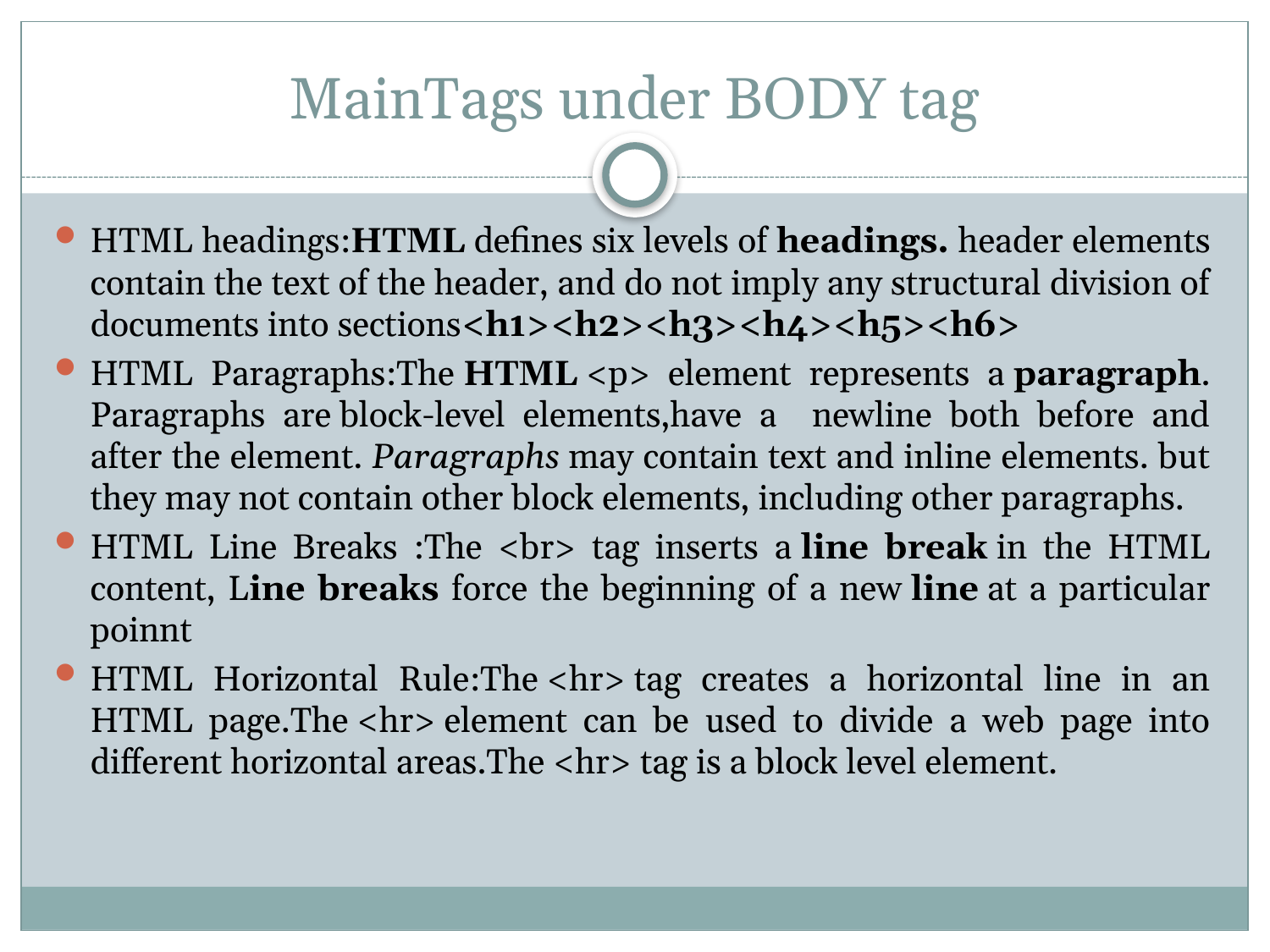

# MainTags under BODY tag
HTML headings:HTML defines six levels of headings. header elements contain the text of the header, and do not imply any structural division of documents into sections<h1><h2><h3><h4><h5><h6>
HTML Paragraphs:The HTML <p> element represents a paragraph. Paragraphs are block-level elements,have a  newline both before and after the element. Paragraphs may contain text and inline elements. but they may not contain other block elements, including other paragraphs.
HTML Line Breaks :The <br> tag inserts a line break in the HTML content, Line breaks force the beginning of a new line at a particular poinnt
HTML Horizontal Rule:The <hr> tag creates a horizontal line in an HTML page.The <hr> element can be used to divide a web page into different horizontal areas.The <hr> tag is a block level element.